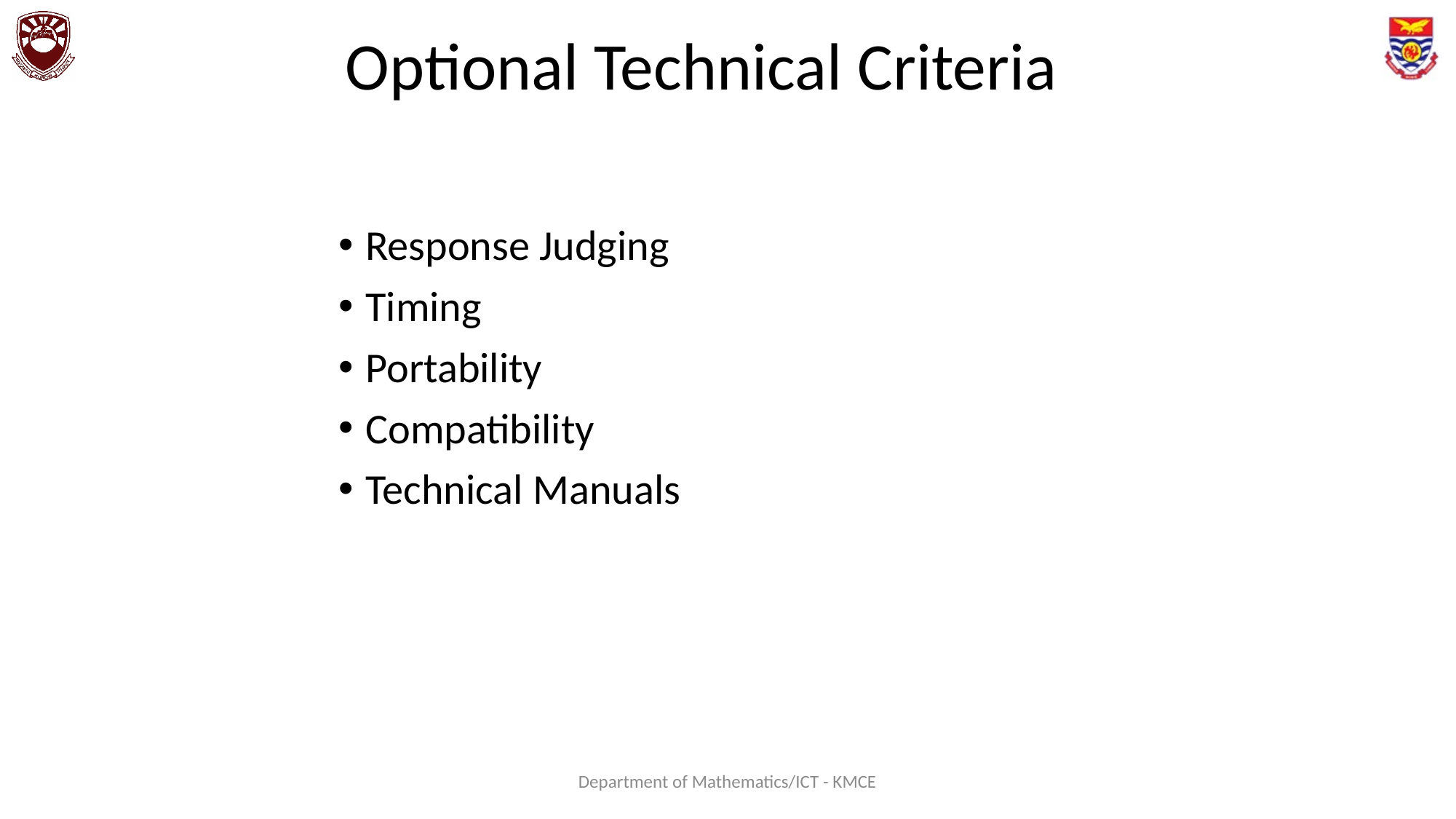

# Optional Technical Criteria
Response Judging
Timing
Portability
Compatibility
Technical Manuals
Department of Mathematics/ICT - KMCE
141